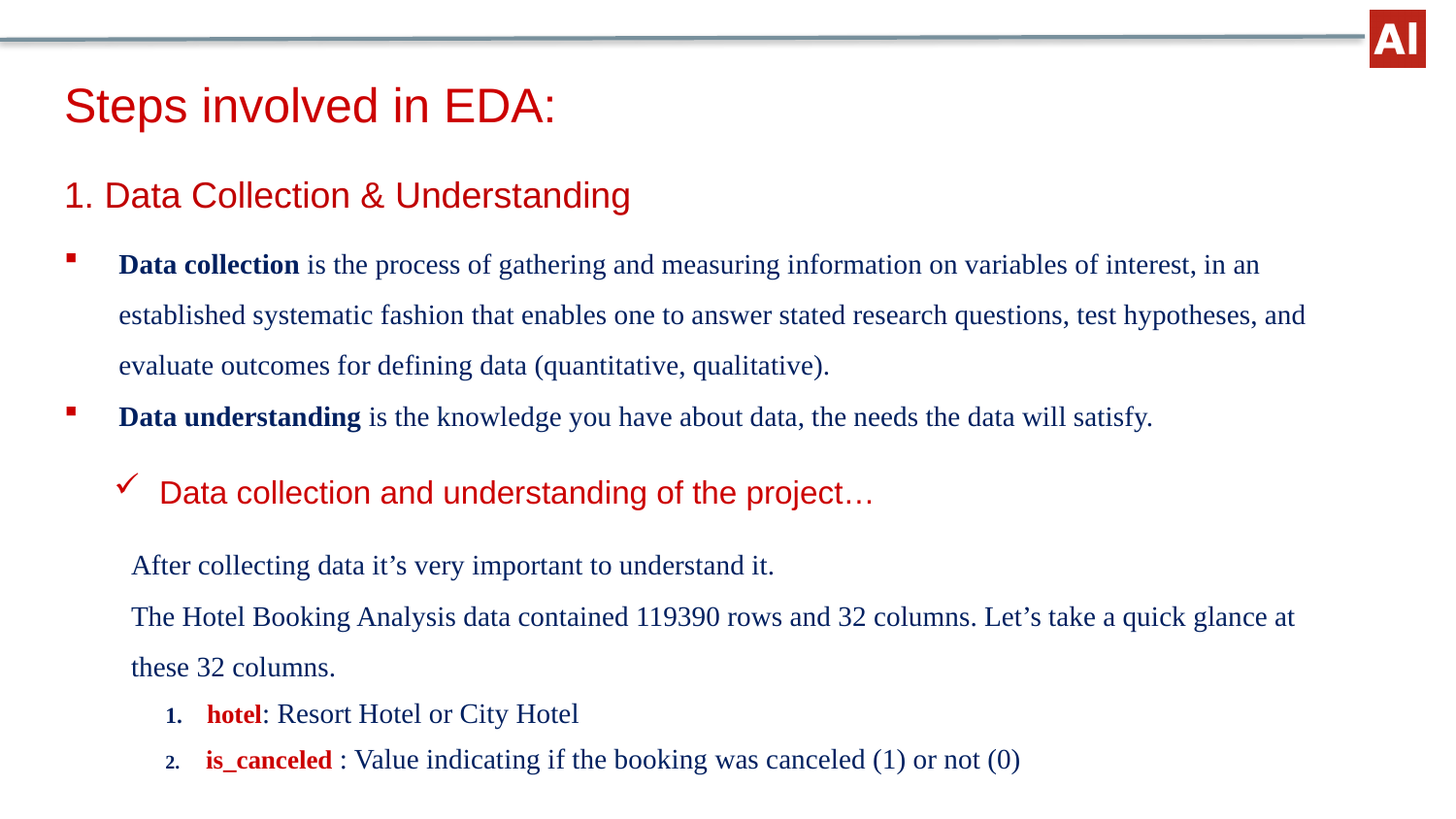

# Steps involved in EDA:
1. Data Collection & Understanding
Data collection is the process of gathering and measuring information on variables of interest, in an established systematic fashion that enables one to answer stated research questions, test hypotheses, and evaluate outcomes for defining data (quantitative, qualitative).
Data understanding is the knowledge you have about data, the needs the data will satisfy.

Data collection and understanding of the project…
After collecting data it’s very important to understand it.
The Hotel Booking Analysis data contained 119390 rows and 32 columns. Let’s take a quick glance at these 32 columns.
 hotel: Resort Hotel or City Hotel
 is_canceled : Value indicating if the booking was canceled (1) or not (0)